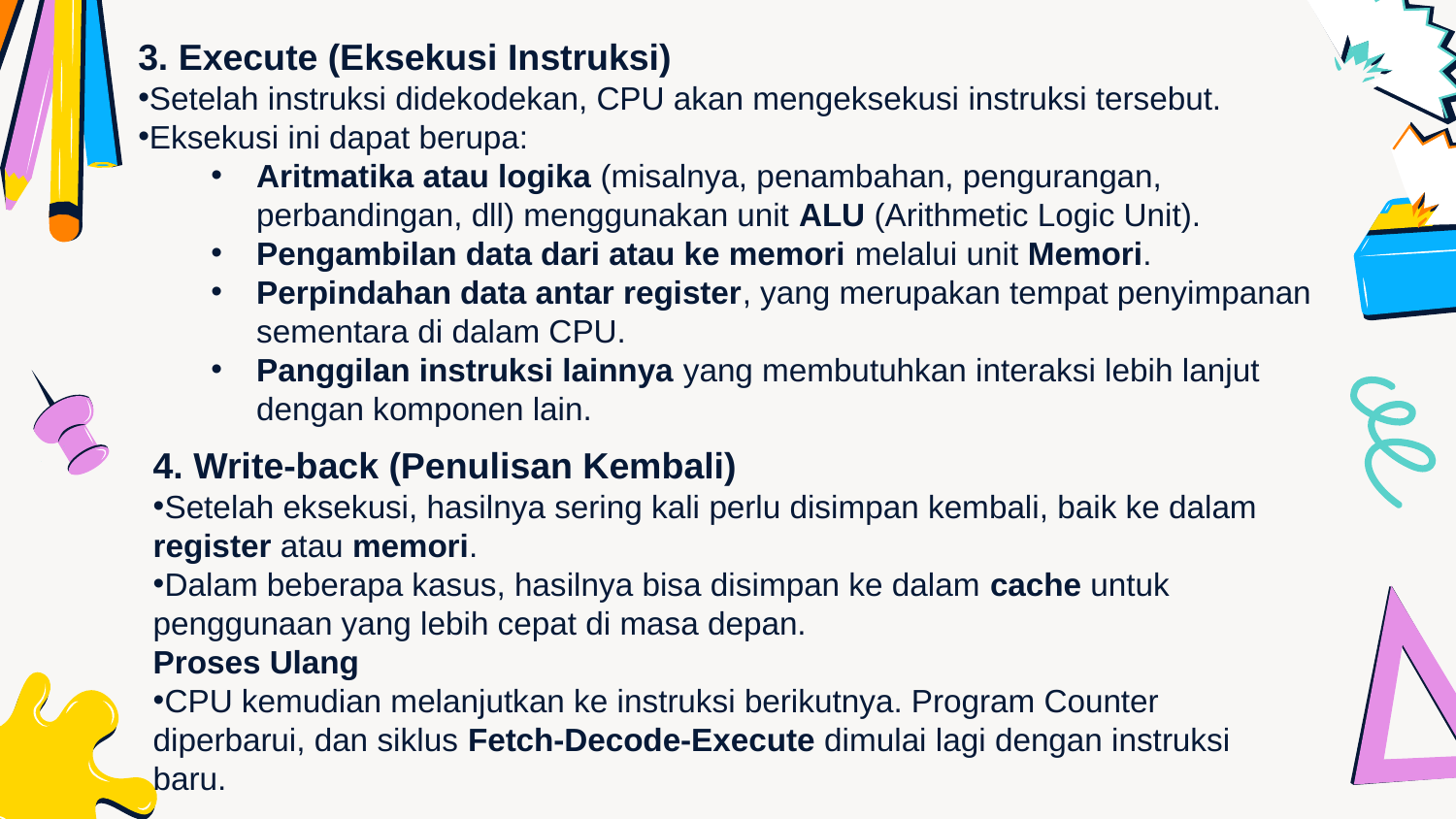

3. Execute (Eksekusi Instruksi)
Setelah instruksi didekodekan, CPU akan mengeksekusi instruksi tersebut.
Eksekusi ini dapat berupa:
Aritmatika atau logika (misalnya, penambahan, pengurangan, perbandingan, dll) menggunakan unit ALU (Arithmetic Logic Unit).
Pengambilan data dari atau ke memori melalui unit Memori.
Perpindahan data antar register, yang merupakan tempat penyimpanan sementara di dalam CPU.
Panggilan instruksi lainnya yang membutuhkan interaksi lebih lanjut dengan komponen lain.
4. Write-back (Penulisan Kembali)
Setelah eksekusi, hasilnya sering kali perlu disimpan kembali, baik ke dalam register atau memori.
Dalam beberapa kasus, hasilnya bisa disimpan ke dalam cache untuk penggunaan yang lebih cepat di masa depan.
Proses Ulang
CPU kemudian melanjutkan ke instruksi berikutnya. Program Counter diperbarui, dan siklus Fetch-Decode-Execute dimulai lagi dengan instruksi baru.